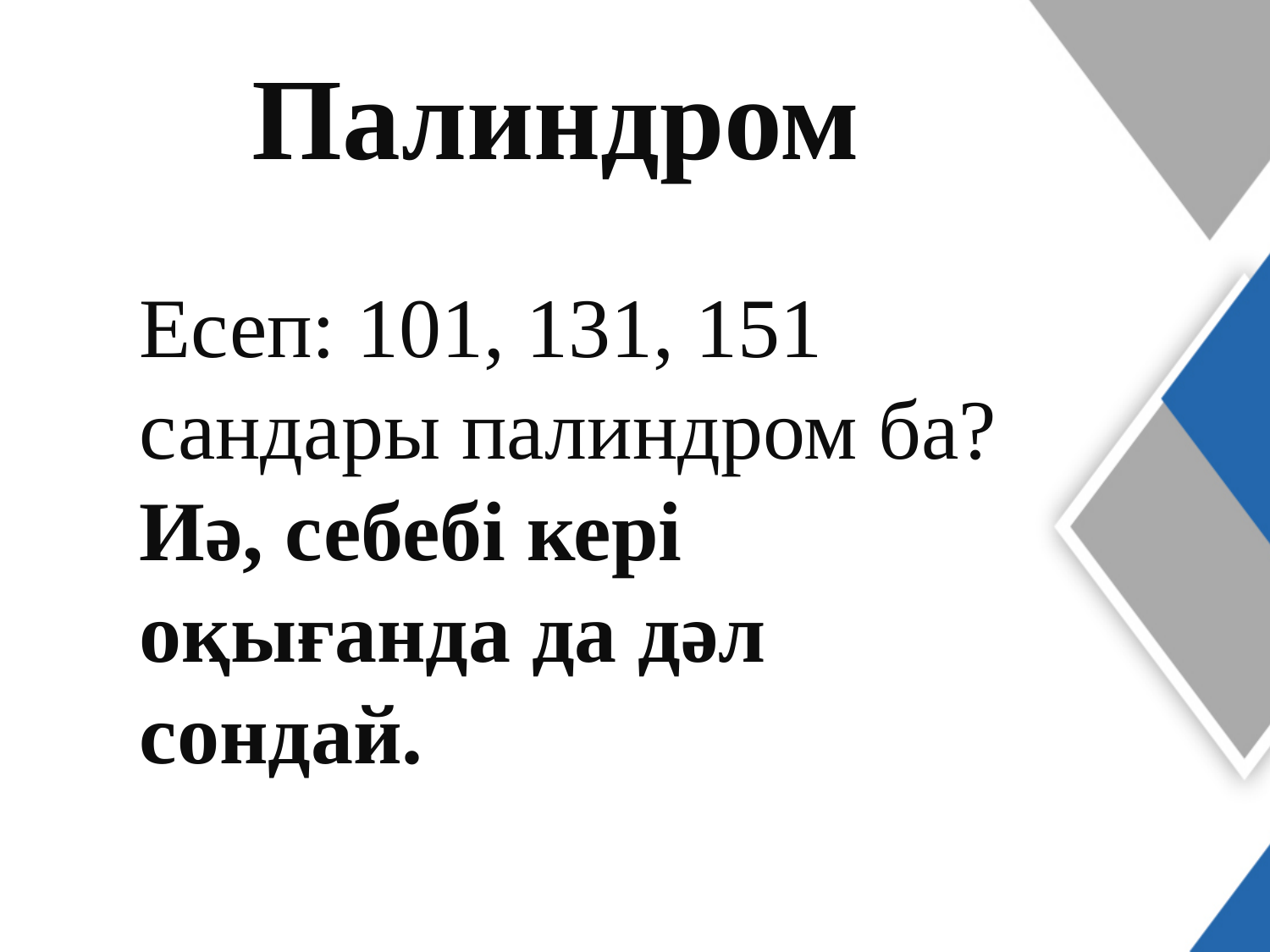

Палиндром

Есеп: 101, 131, 151 сандары палиндром ба?
Иә, себебі кері оқығанда да дәл сондай.